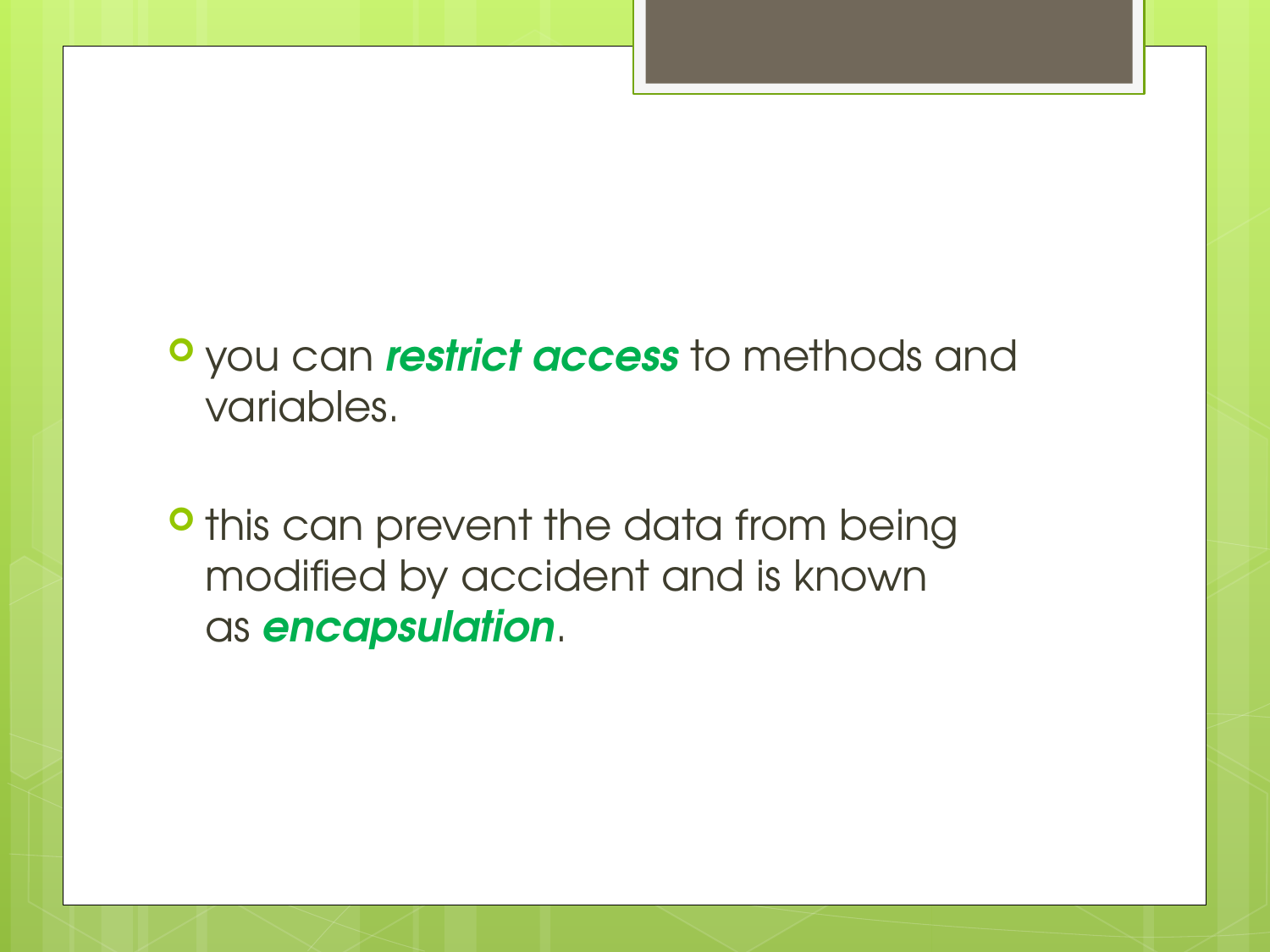

#
you can restrict access to methods and variables.

this can prevent the data from being modified by accident and is known as encapsulation.